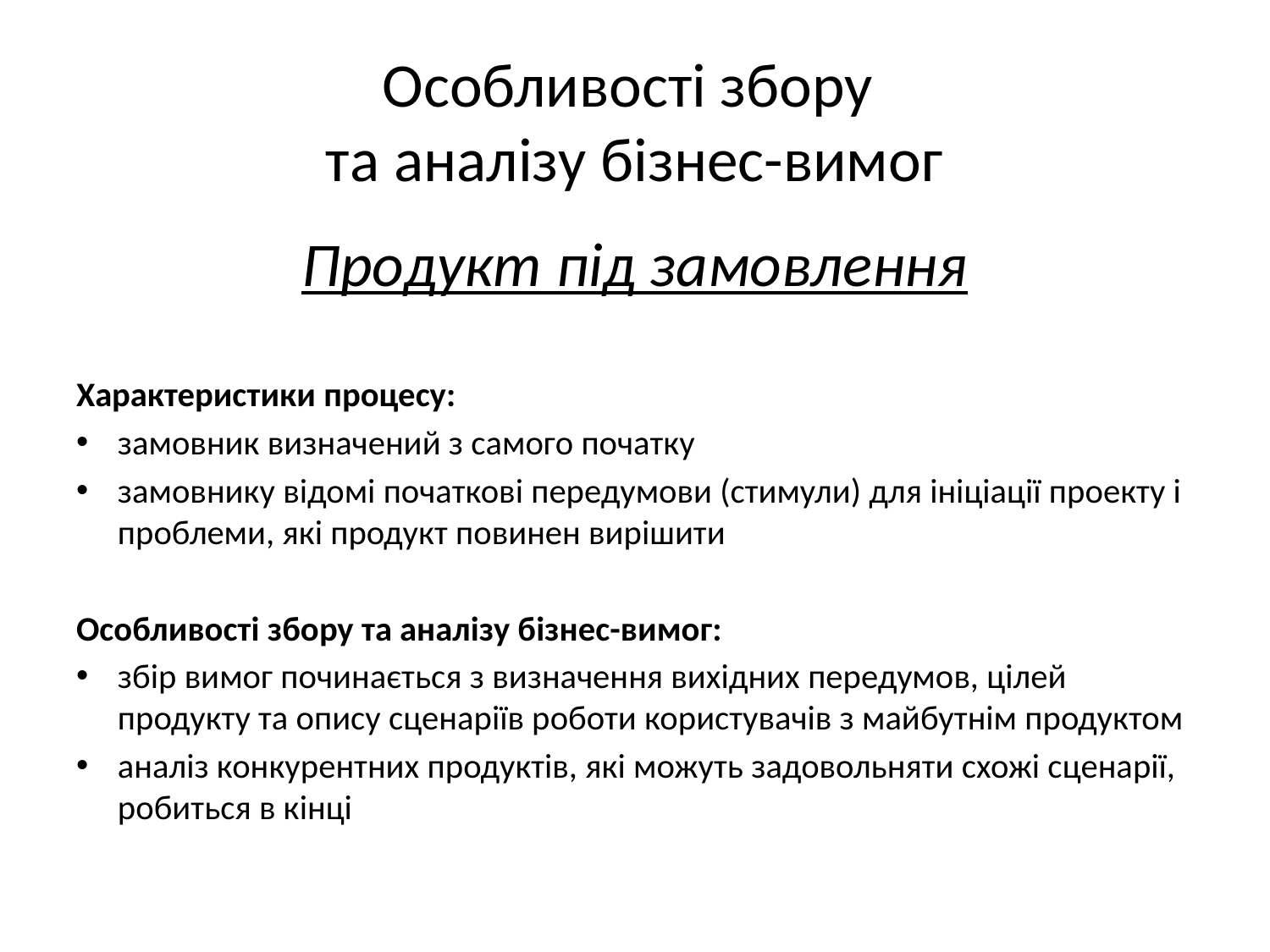

# Особливості збору та аналізу бізнес-вимог Продукт під замовлення
Характеристики процесу:
замовник визначений з самого початку
замовнику відомі початкові передумови (стимули) для ініціації проекту і проблеми, які продукт повинен вирішити

Особливості збору та аналізу бізнес-вимог:
збір вимог починається з визначення вихідних передумов, цілей продукту та опису сценаріїв роботи користувачів з майбутнім продуктом
аналіз конкурентних продуктів, які можуть задовольняти схожі сценарії, робиться в кінці